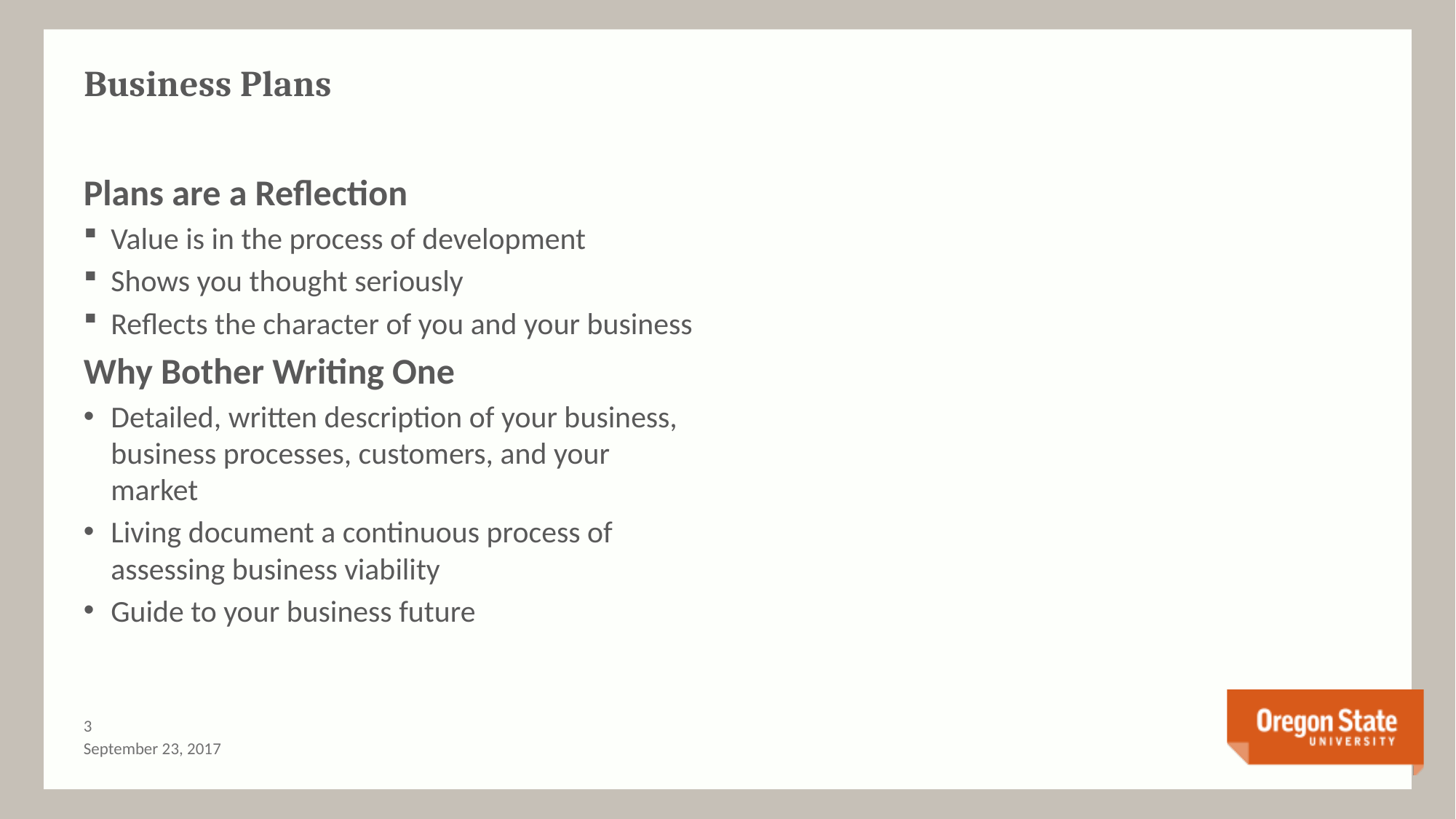

# Business Plans
Plans are a Reflection
Value is in the process of development
Shows you thought seriously
Reflects the character of you and your business
Why Bother Writing One
Detailed, written description of your business, business processes, customers, and your market
Living document a continuous process of assessing business viability
Guide to your business future

3
September 23, 2017